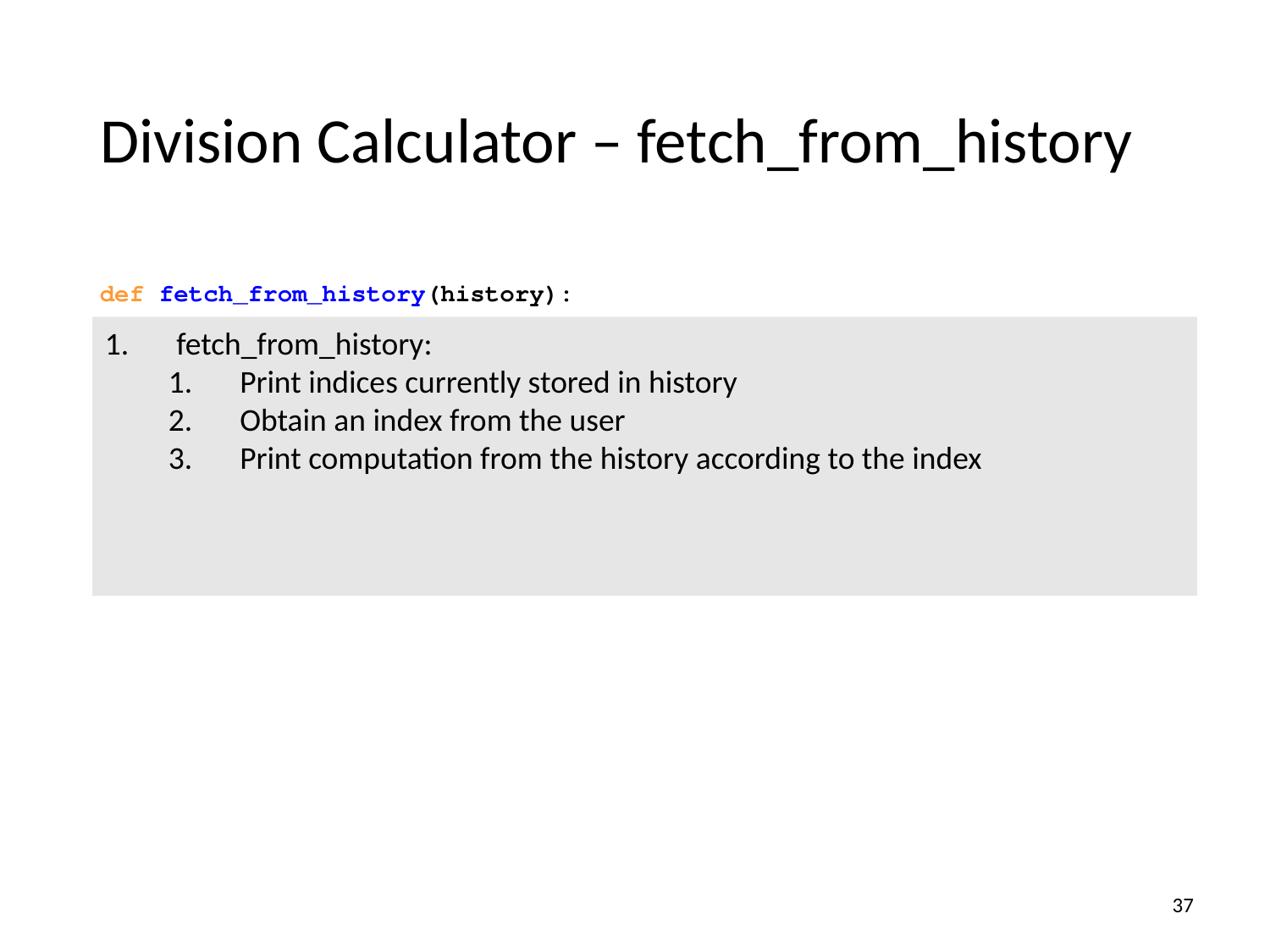

# Division Calculator – fetch_from_history

def fetch_from_history(history):
fetch_from_history:
Print indices currently stored in history
Obtain an index from the user
Print computation from the history according to the index

37